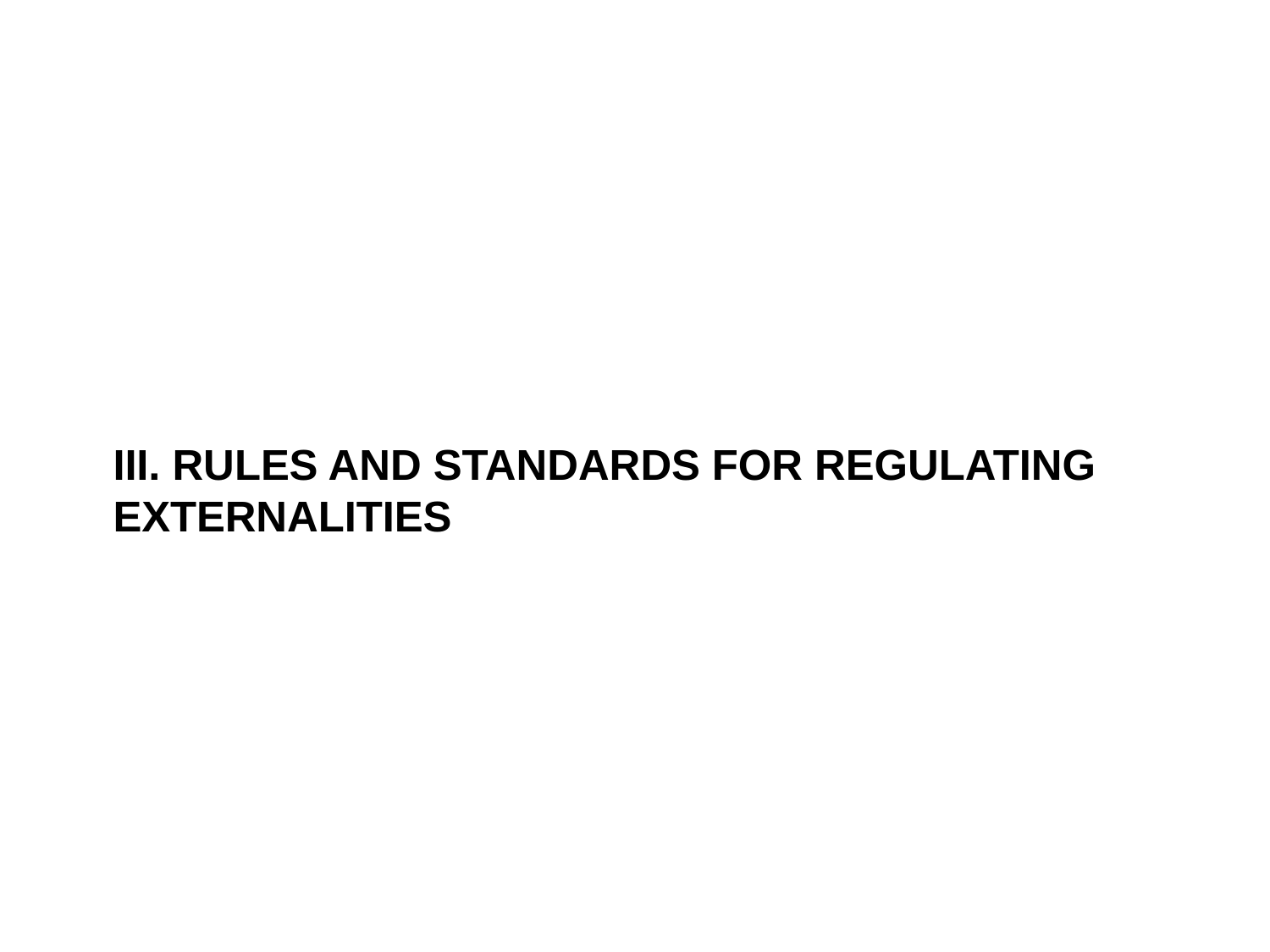

# III. RULES AND STANDARDS FOR REGULATING EXTERNALITIES
© Global Economics Group. Do Not Distribute Without Permission